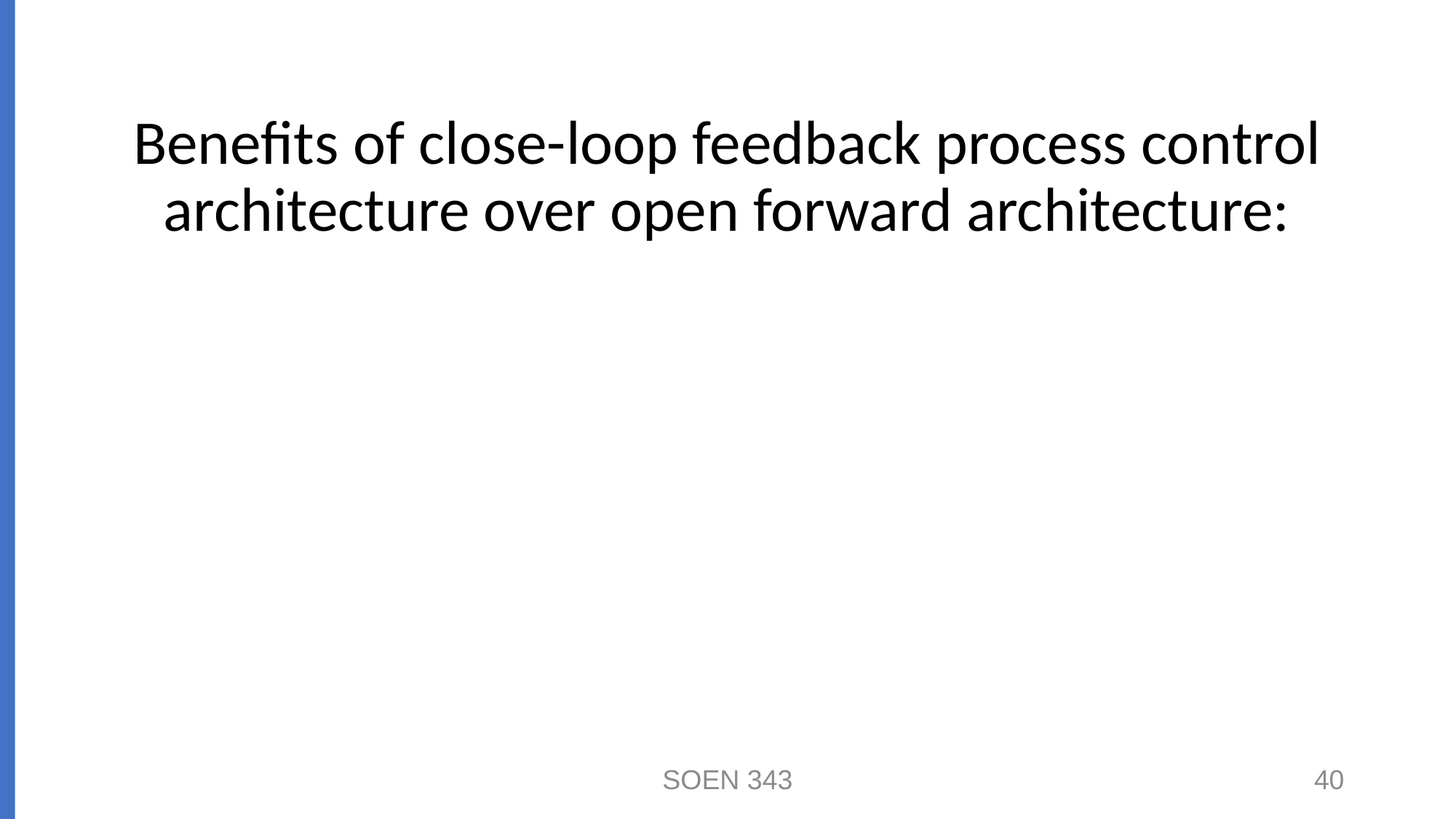

# Benefits of close-loop feedback process control architecture over open forward architecture:
Better solution to the control system where no precise formula can be used to decide the manipulated variable
The software can be completely embedded in the devices

SOEN 343
40